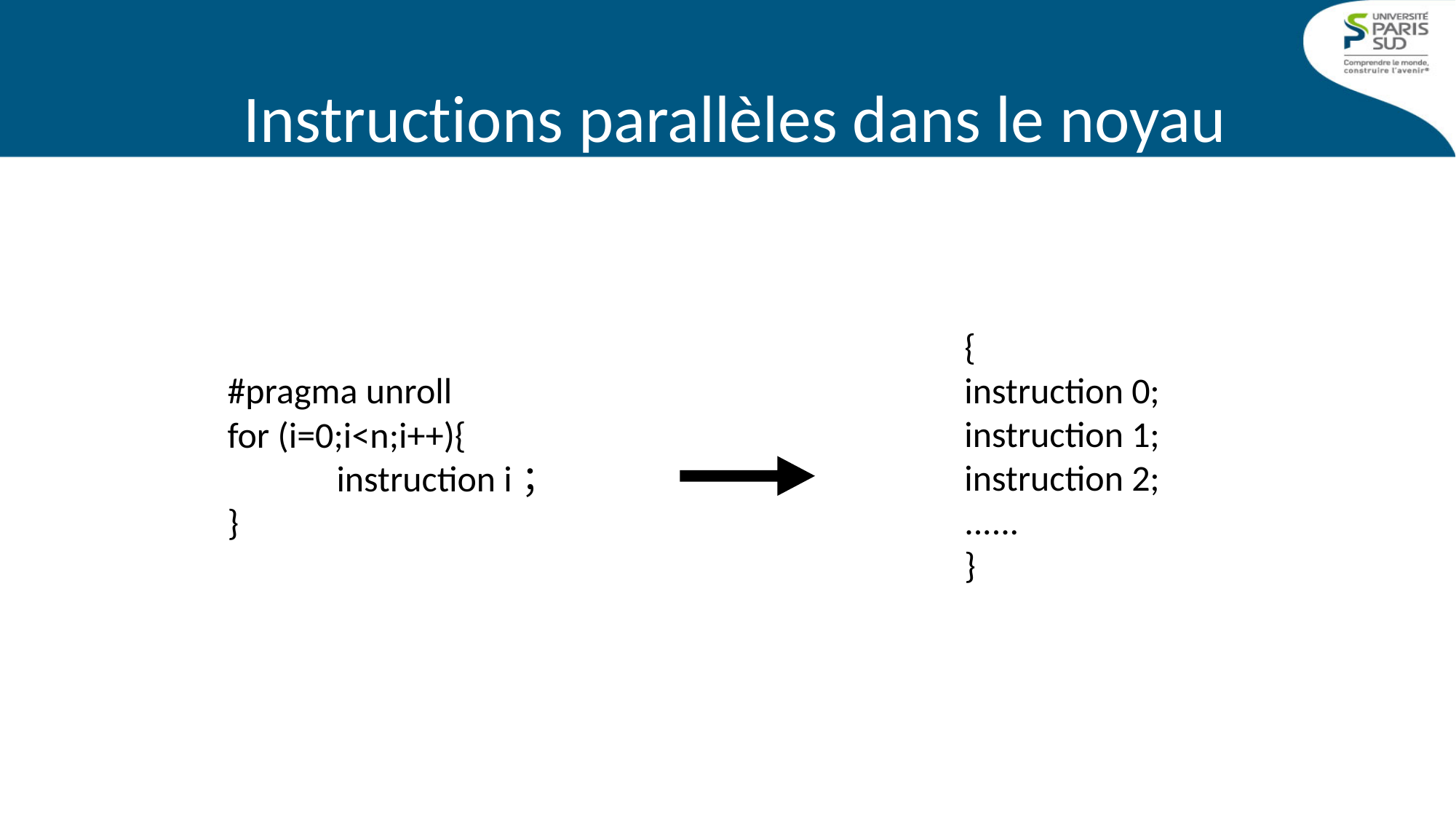

# Instructions parallèles dans le noyau

{
instruction 0;
instruction 1;
instruction 2;
......
}
#pragma unroll
for (i=0;i<n;i++){
	instruction i；
}